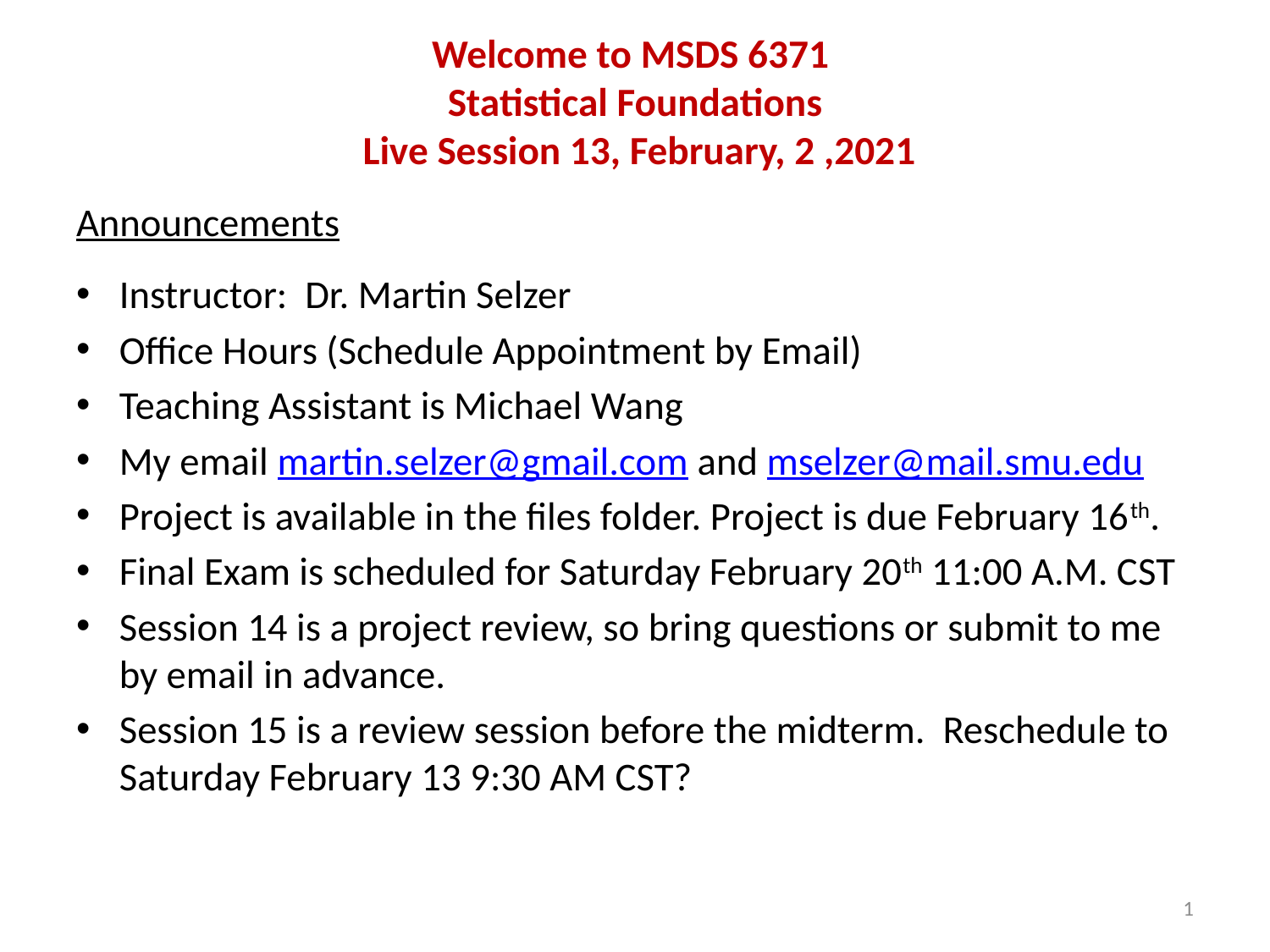

# Welcome to MSDS 6371 Statistical Foundations Live Session 13, February, 2 ,2021
Announcements

Instructor:  Dr. Martin Selzer
Office Hours (Schedule Appointment by Email)
Teaching Assistant is Michael Wang
My email martin.selzer@gmail.com and mselzer@mail.smu.edu
Project is available in the files folder. Project is due February 16th.
Final Exam is scheduled for Saturday February 20th 11:00 A.M. CST
Session 14 is a project review, so bring questions or submit to me by email in advance.
Session 15 is a review session before the midterm.  Reschedule to Saturday February 13 9:30 AM CST?

1